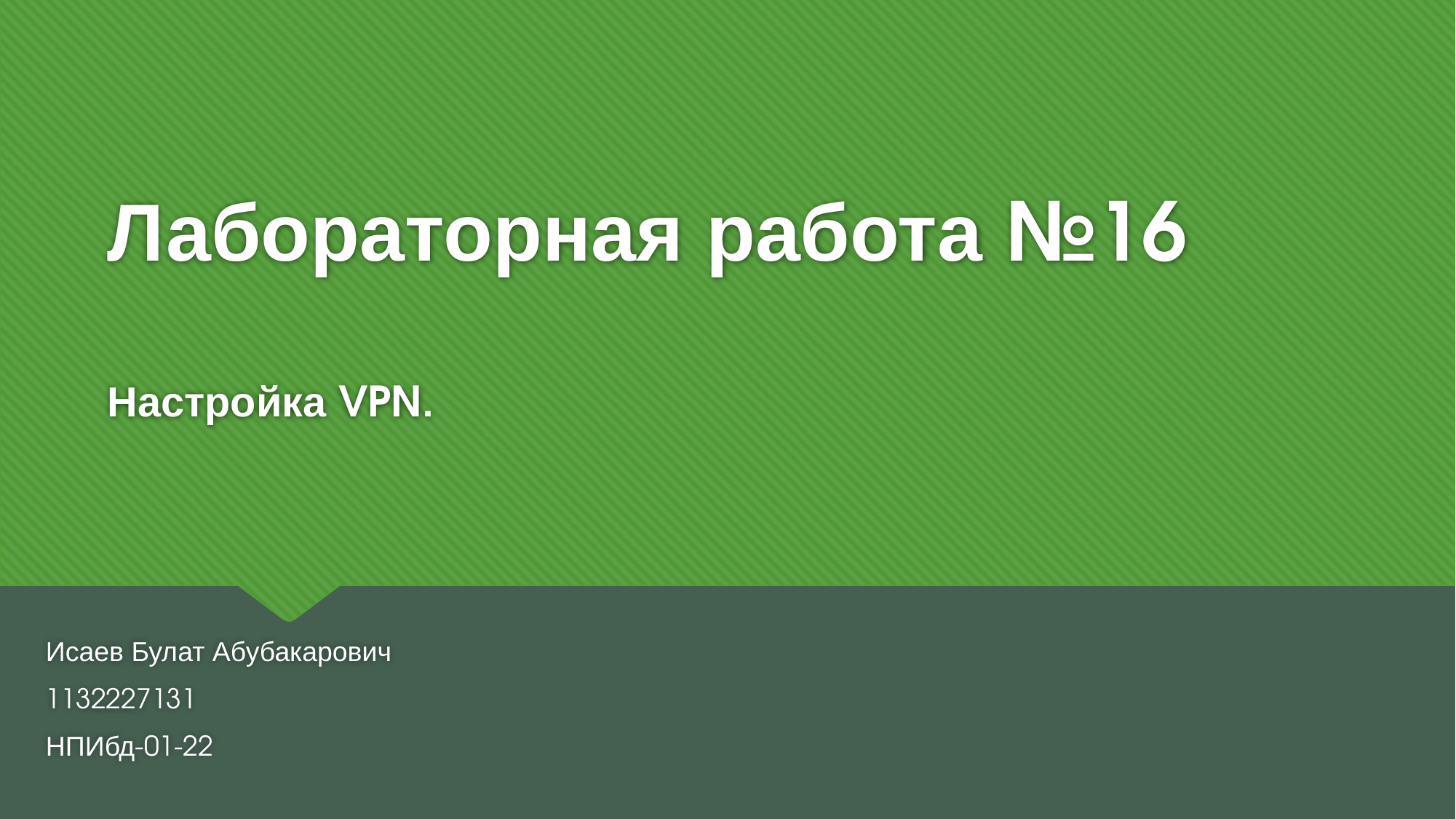

# Лабораторная работа №16 Настройка VPN.
Исаев Булат Абубакарович
1132227131
НПИбд-01-22